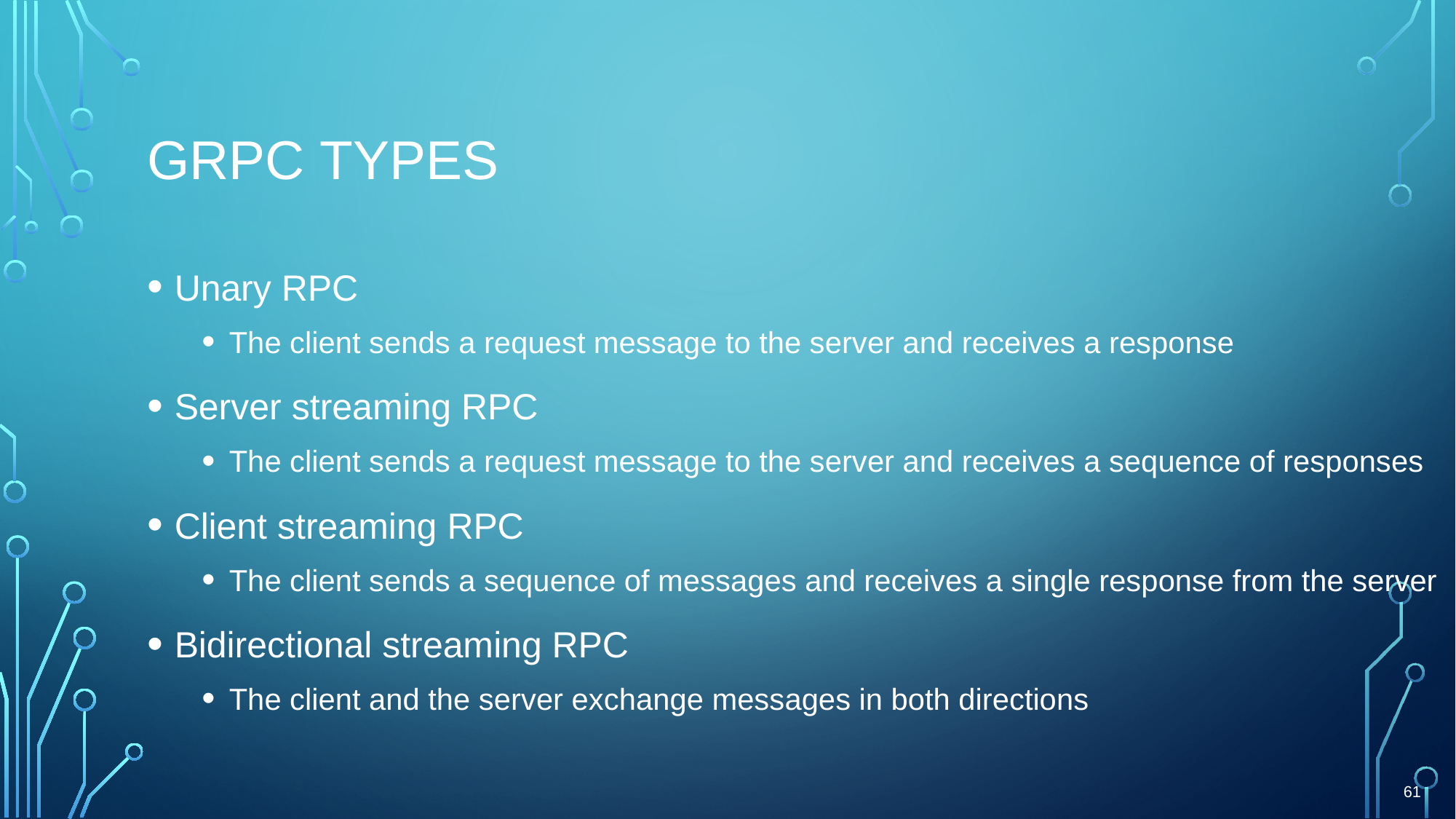

# GRPC Types
Unary RPC
The client sends a request message to the server and receives a response
Server streaming RPC
The client sends a request message to the server and receives a sequence of responses
Client streaming RPC
The client sends a sequence of messages and receives a single response from the server
Bidirectional streaming RPC
The client and the server exchange messages in both directions
61